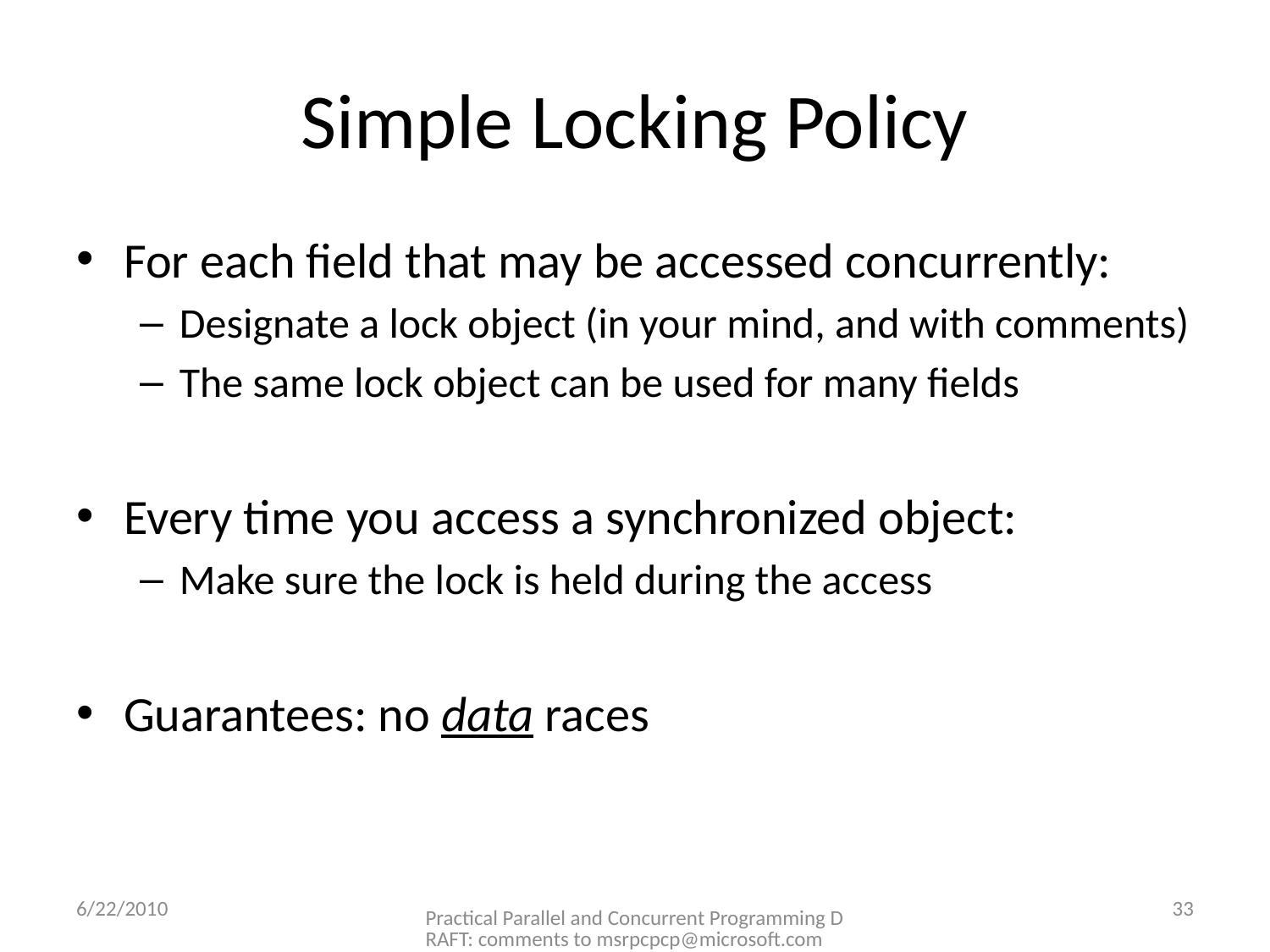

# Simple Locking Policy
For each field that may be accessed concurrently:
Designate a lock object (in your mind, and with comments)
The same lock object can be used for many fields

Every time you access a synchronized object:
Make sure the lock is held during the access

Guarantees: no data races
6/22/2010
Practical Parallel and Concurrent Programming DRAFT: comments to msrpcpcp@microsoft.com
33